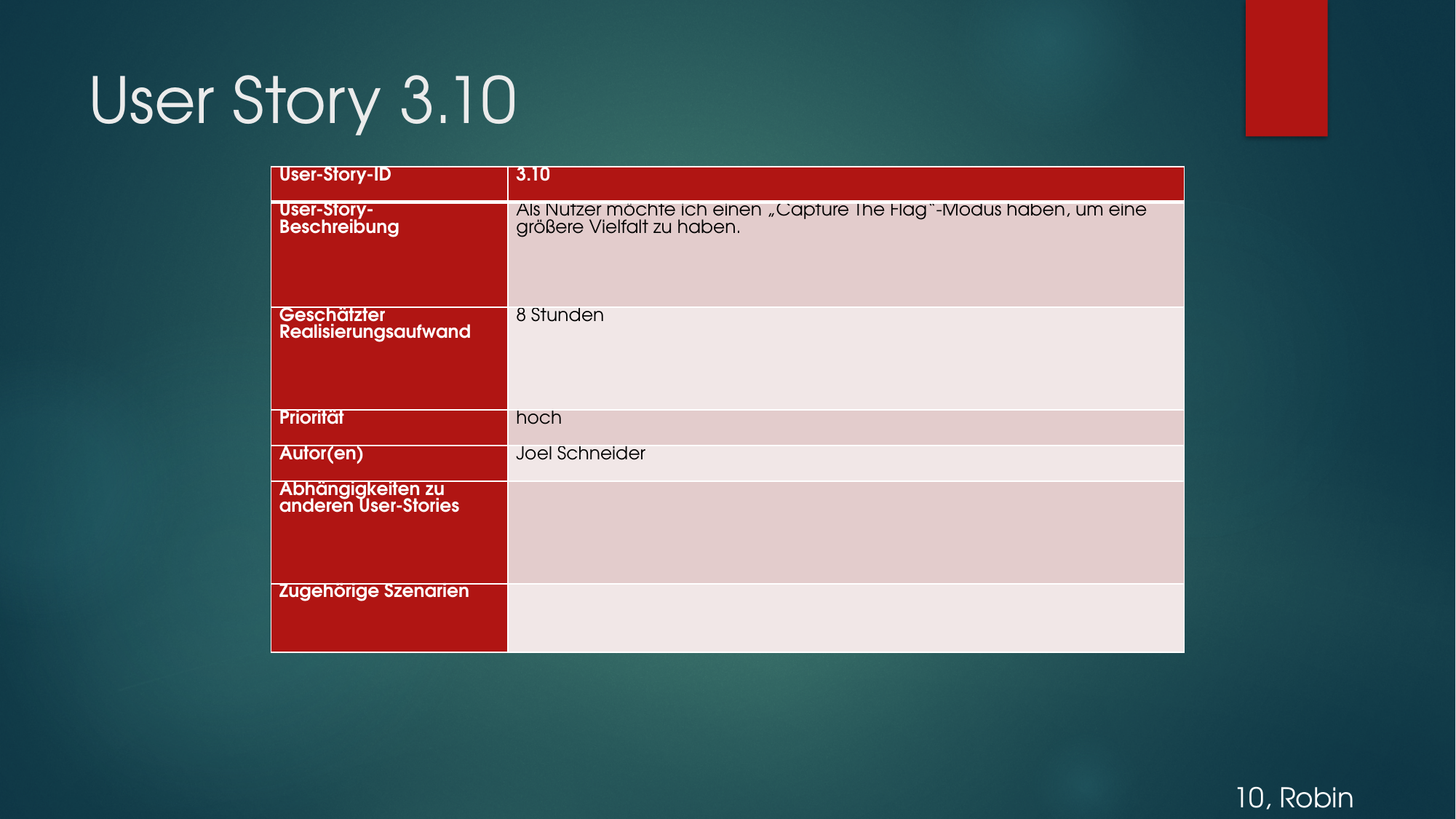

# User Story 3.10
| User-Story-ID | 3.10 |
| --- | --- |
| User-Story- Beschreibung | Als Nutzer möchte ich einen „Capture The Flag“-Modus haben, um eine größere Vielfalt zu haben. |
| Geschätzter Realisierungsaufwand | 8 Stunden |
| Priorität | hoch |
| Autor(en) | Joel Schneider |
| Abhängigkeiten zu anderen User-Stories |  |
| Zugehörige Szenarien |  |
10, Robin